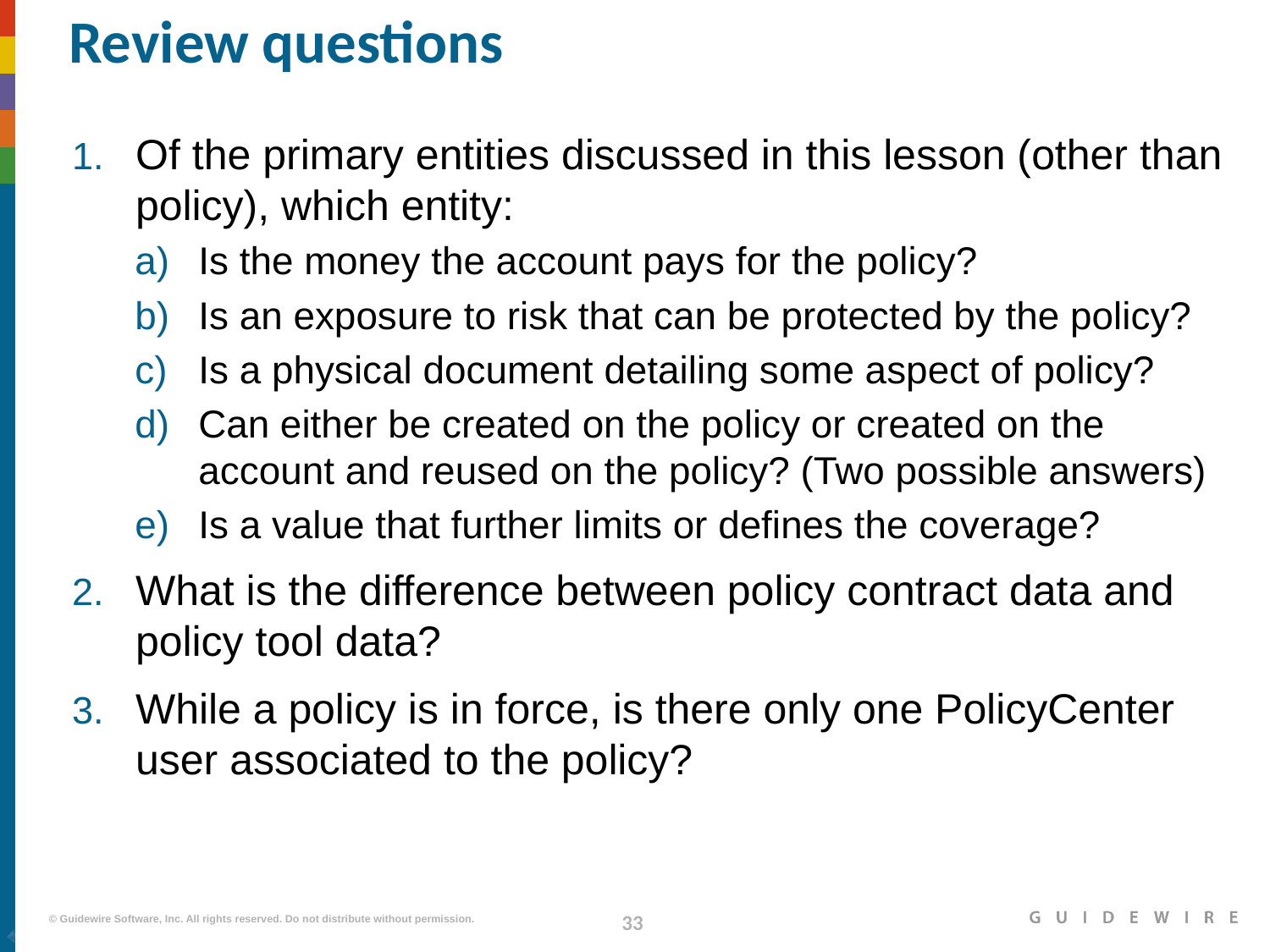

# Review questions
Of the primary entities discussed in this lesson (other than policy), which entity:
Is the money the account pays for the policy?
Is an exposure to risk that can be protected by the policy?
Is a physical document detailing some aspect of policy?
Can either be created on the policy or created on the account and reused on the policy? (Two possible answers)
Is a value that further limits or defines the coverage?
What is the difference between policy contract data and policy tool data?
While a policy is in force, is there only one PolicyCenter user associated to the policy?